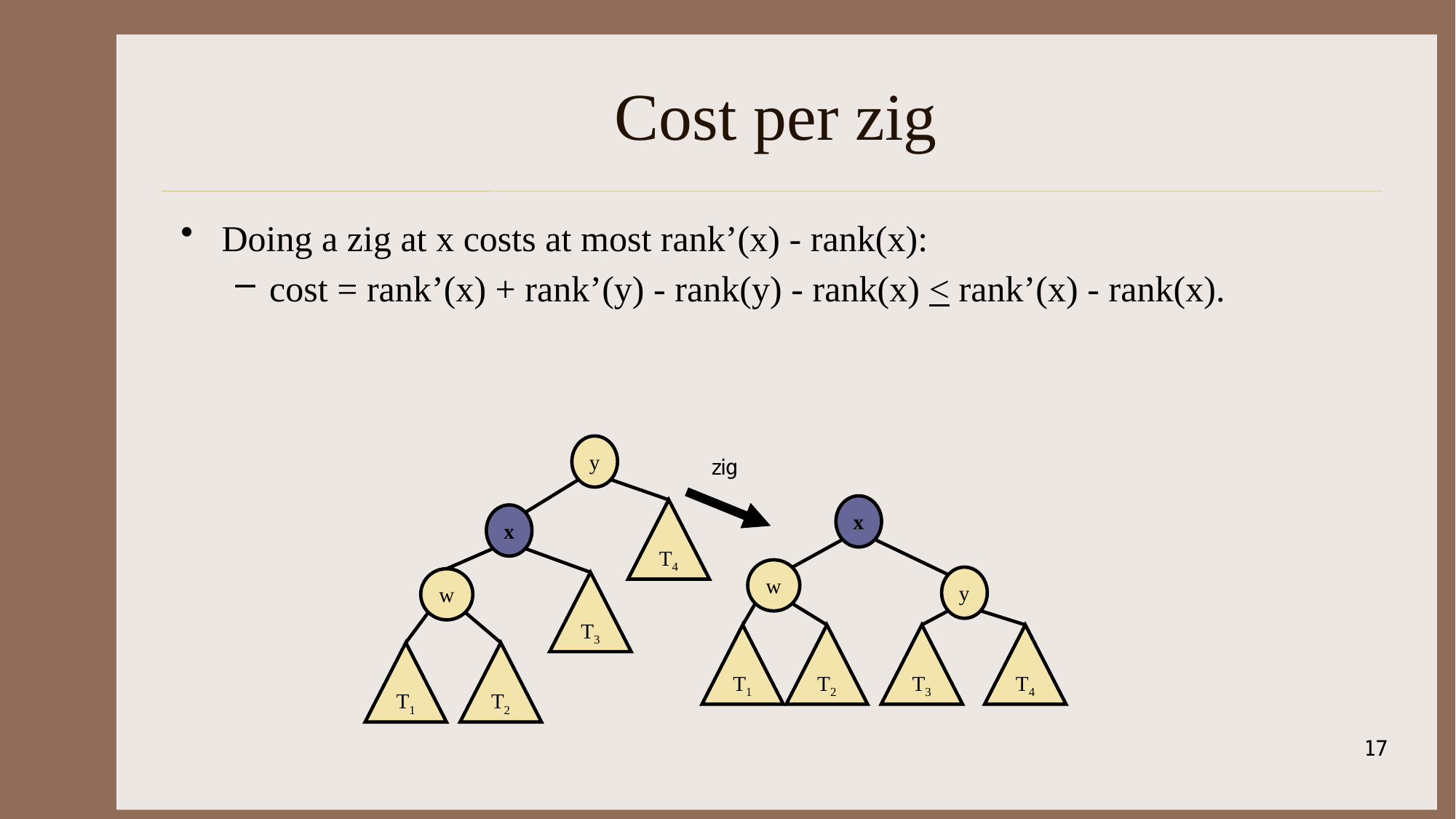

# Cost per zig
Doing a zig at x costs at most rank’(x) - rank(x):
cost = rank’(x) + rank’(y) - rank(y) - rank(x) < rank’(x) - rank(x).

y
zig

x
T4
x
w
y
w
T3
T1
T2
T3
T4
T1
T2
17